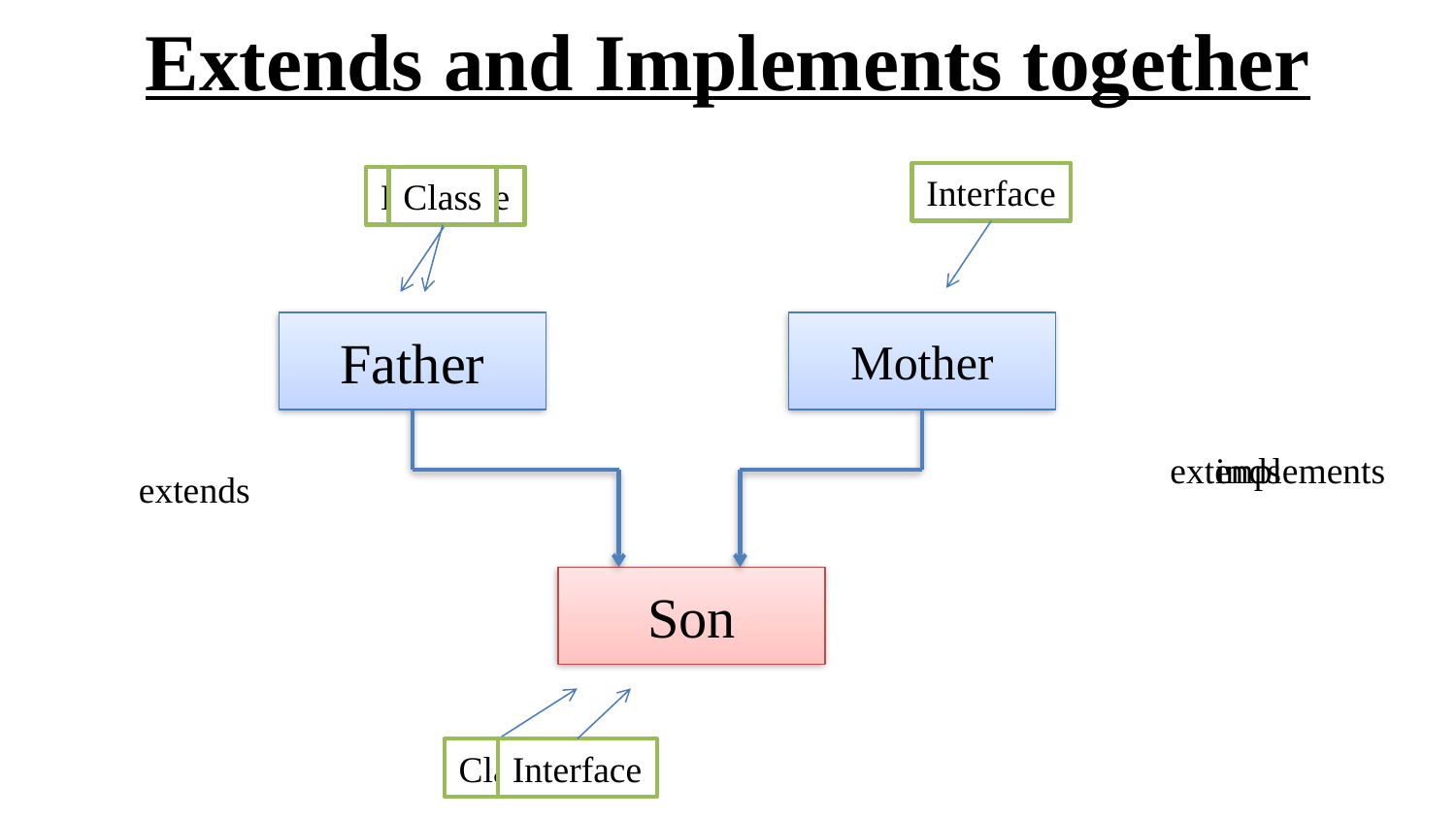

# Extends and Implements together
Interface
Interface
Class
Father
Mother
extends
implements
extends
Son
Class
Interface